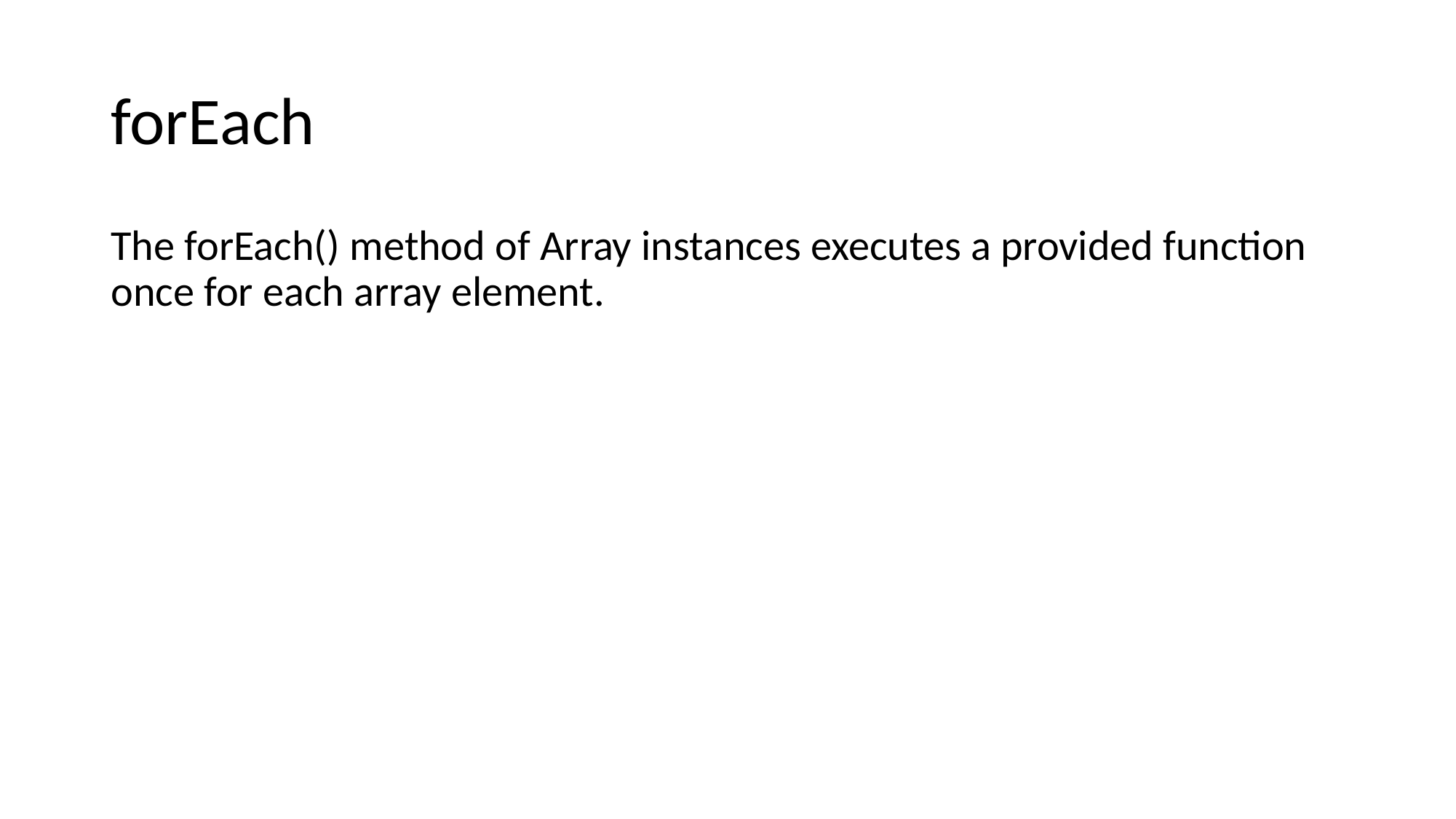

# forEach
The forEach() method of Array instances executes a provided function once for each array element.